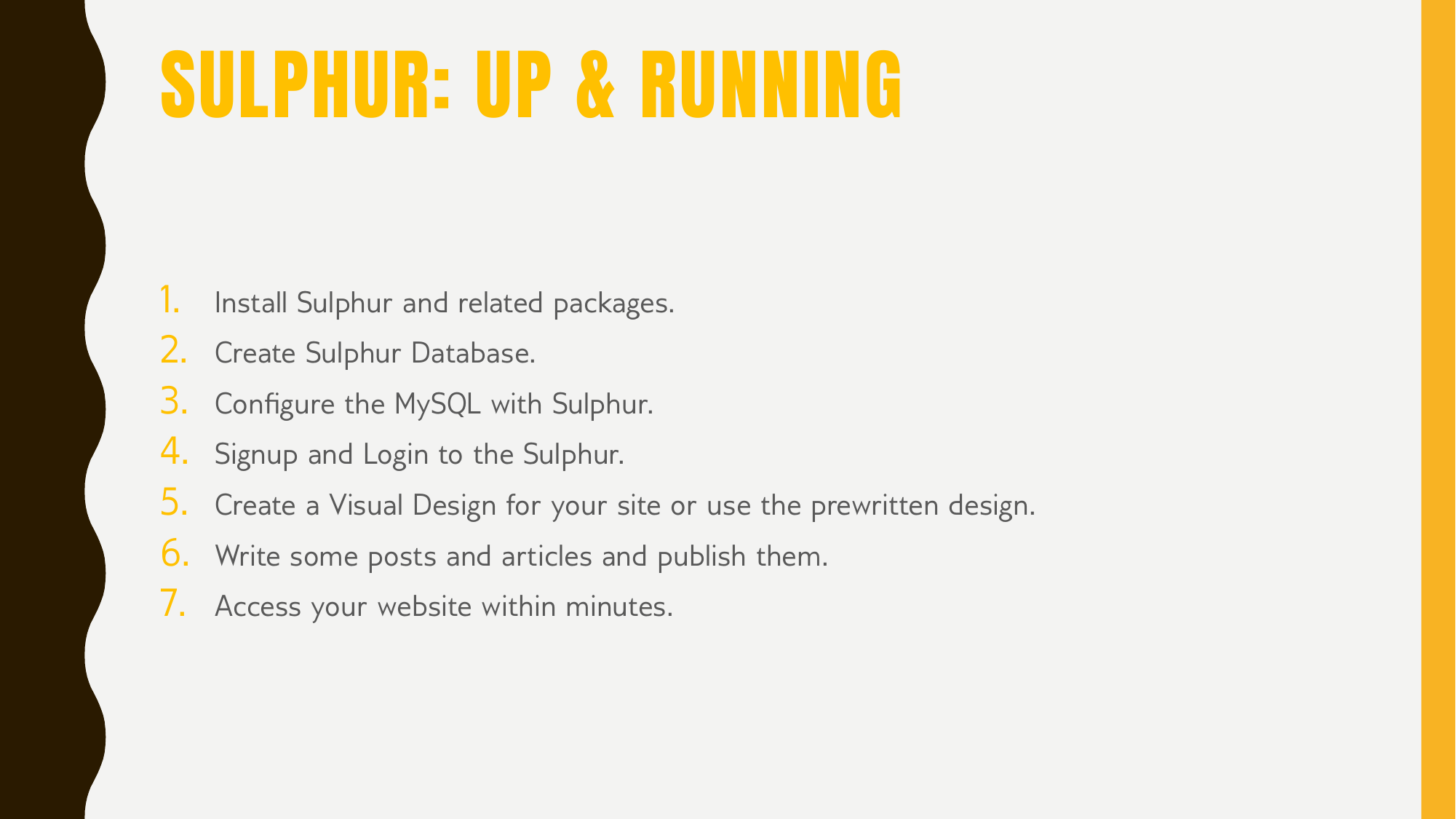

# Sulphur: up & running
Install Sulphur and related packages.
Create Sulphur Database.
Configure the MySQL with Sulphur.
Signup and Login to the Sulphur.
Create a Visual Design for your site or use the prewritten design.
Write some posts and articles and publish them.
Access your website within minutes.